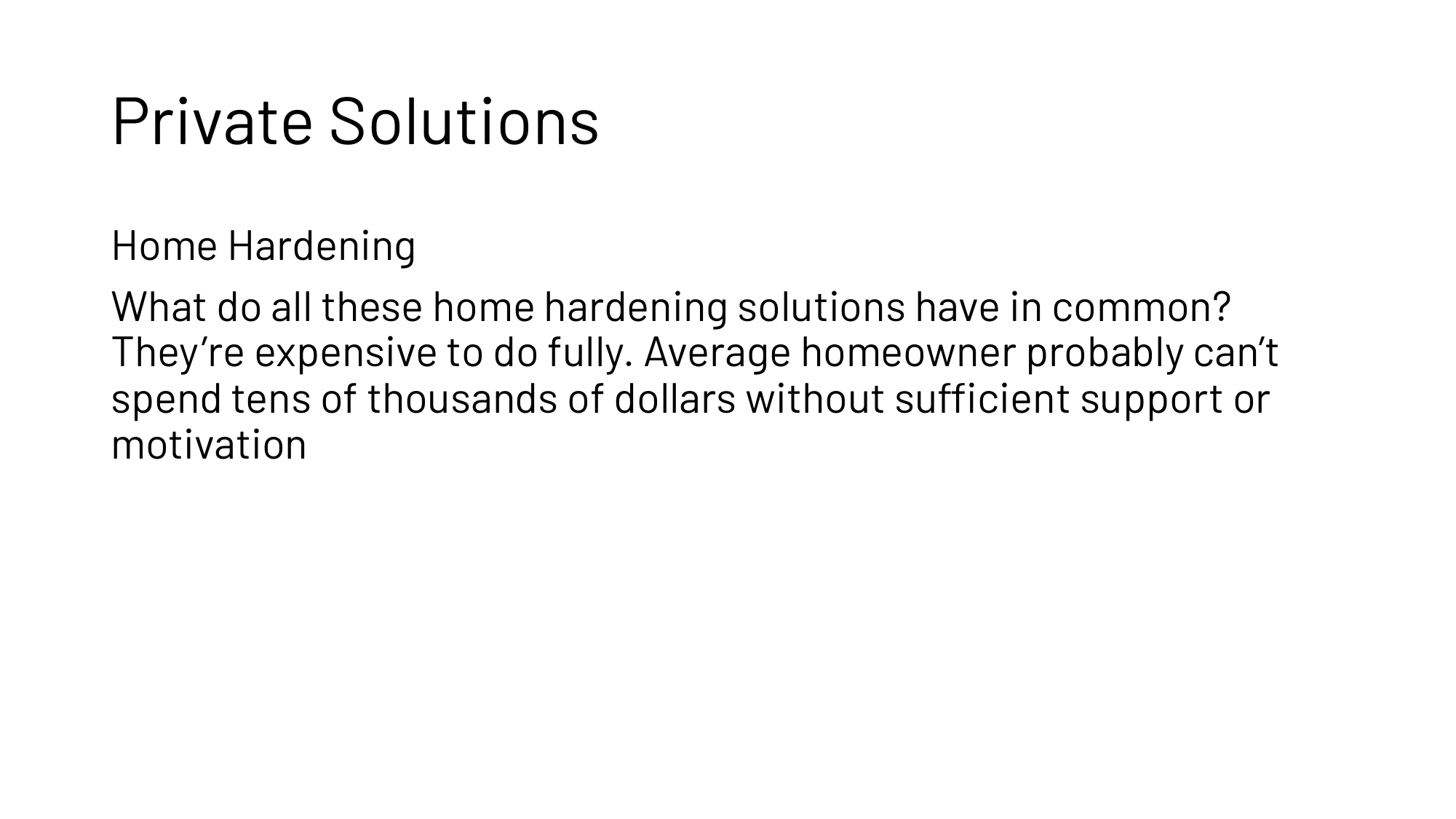

# Private Solutions
Home Hardening
What do all these home hardening solutions have in common? They’re expensive to do fully. Average homeowner probably can’t spend tens of thousands of dollars without sufficient support or motivation